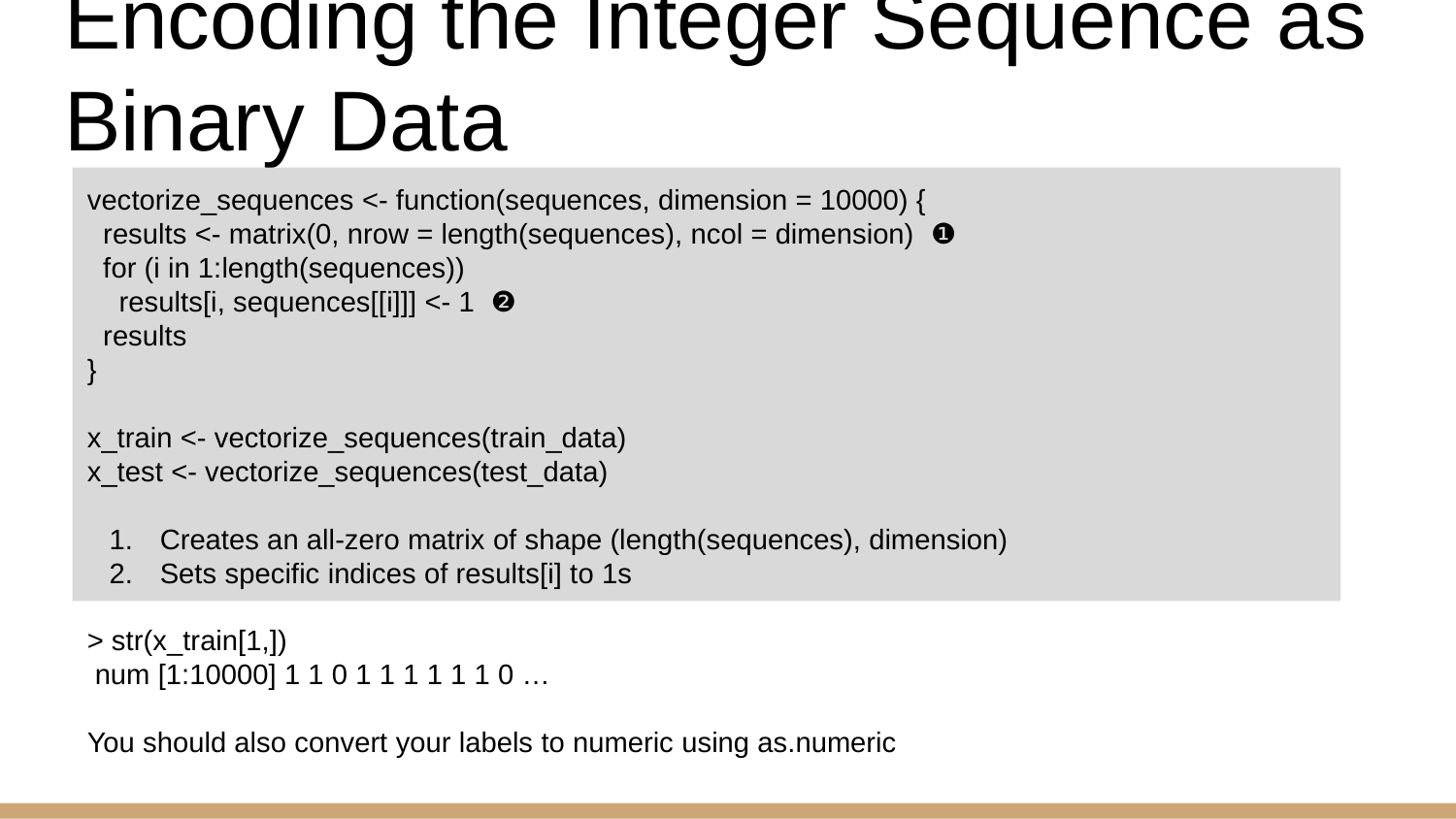

# Encoding the Integer Sequence as Binary Data
vectorize_sequences <- function(sequences, dimension = 10000) {
  results <- matrix(0, nrow = length(sequences), ncol = dimension)  ❶
  for (i in 1:length(sequences))
    results[i, sequences[[i]]] <- 1  ❷
  results
}

x_train <- vectorize_sequences(train_data)
x_test <- vectorize_sequences(test_data)

Creates an all-zero matrix of shape (length(sequences), dimension)
Sets specific indices of results[i] to 1s
> str(x_train[1,])
 num [1:10000] 1 1 0 1 1 1 1 1 1 0 …

You should also convert your labels to numeric using as.numeric